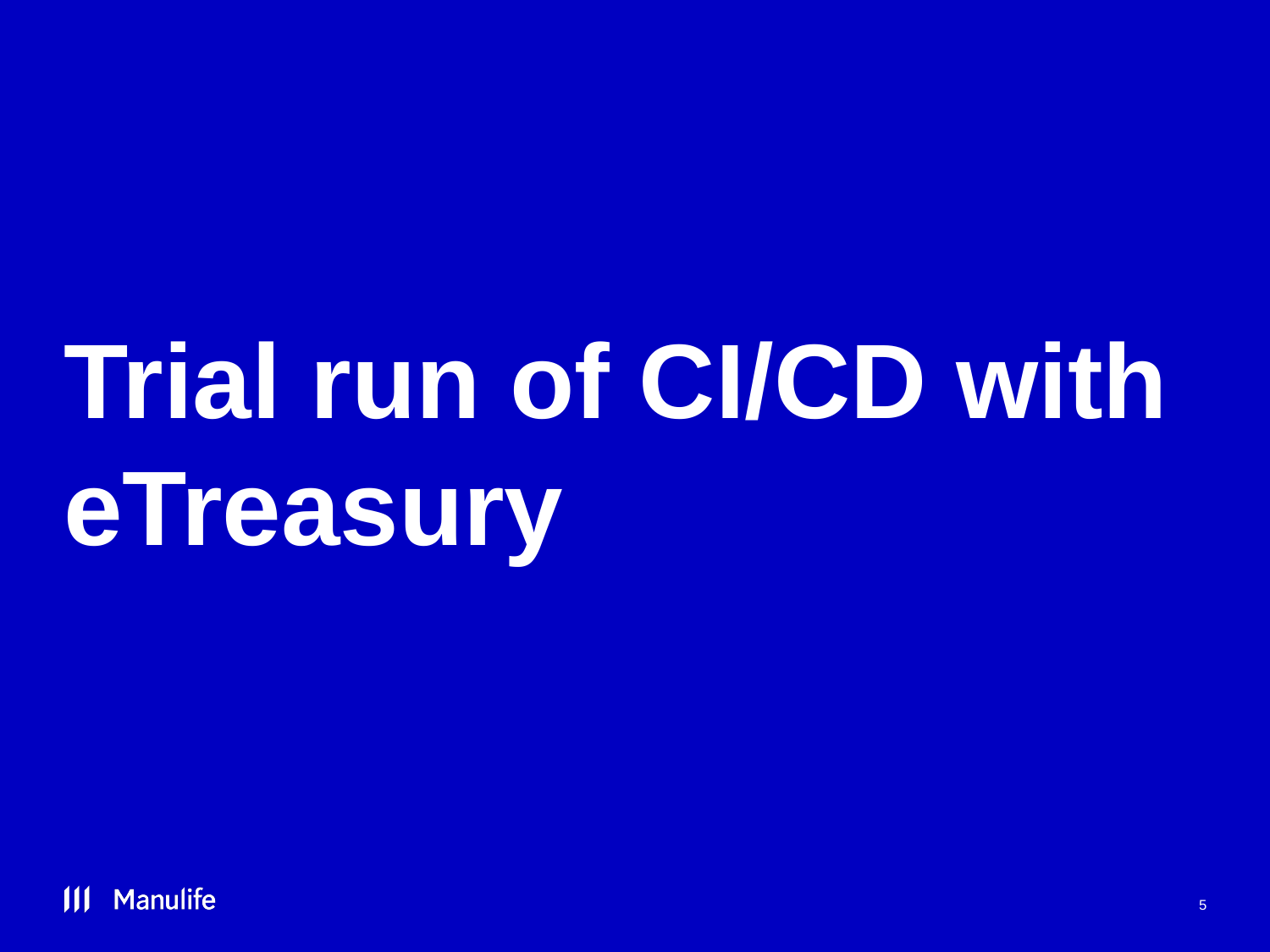

# Trial run of CI/CD with eTreasury
5